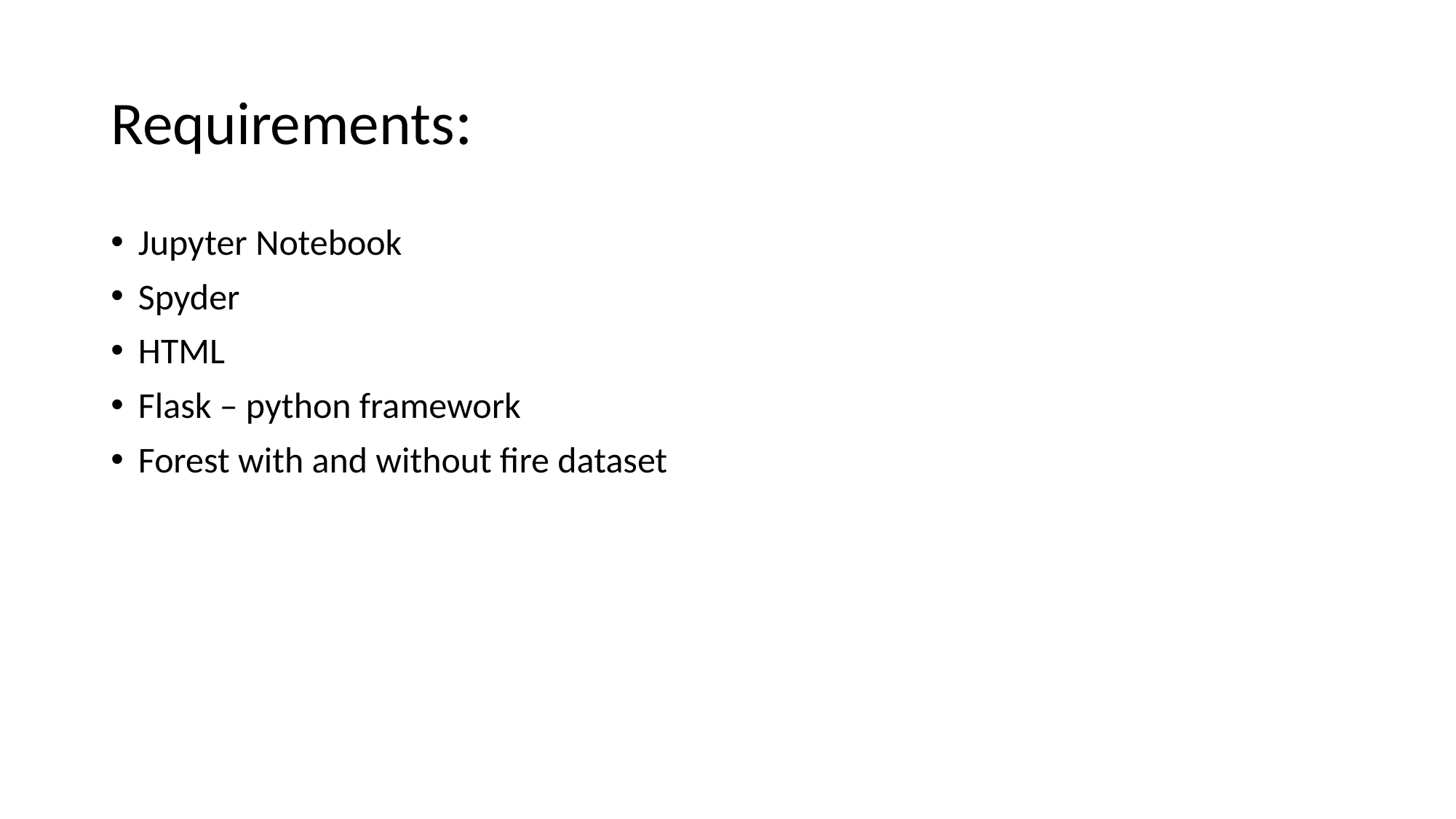

# Requirements:
Jupyter Notebook
Spyder
HTML
Flask – python framework
Forest with and without fire dataset